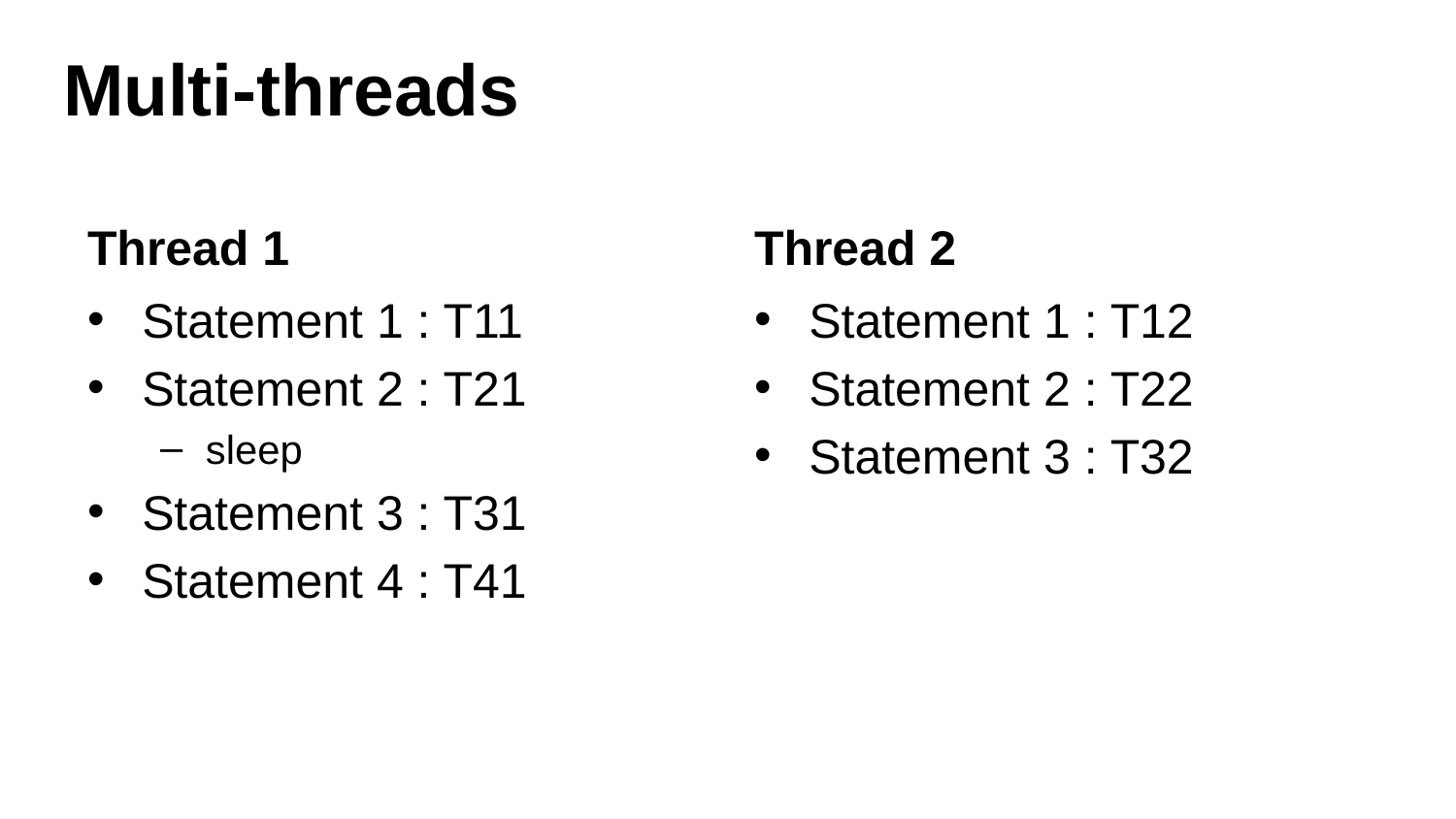

Multi-threads
Thread 1
Thread 2
Statement 1 : T11
Statement 2 : T21
sleep
Statement 3 : T31
Statement 4 : T41

Statement 1 : T12
Statement 2 : T22
Statement 3 : T32